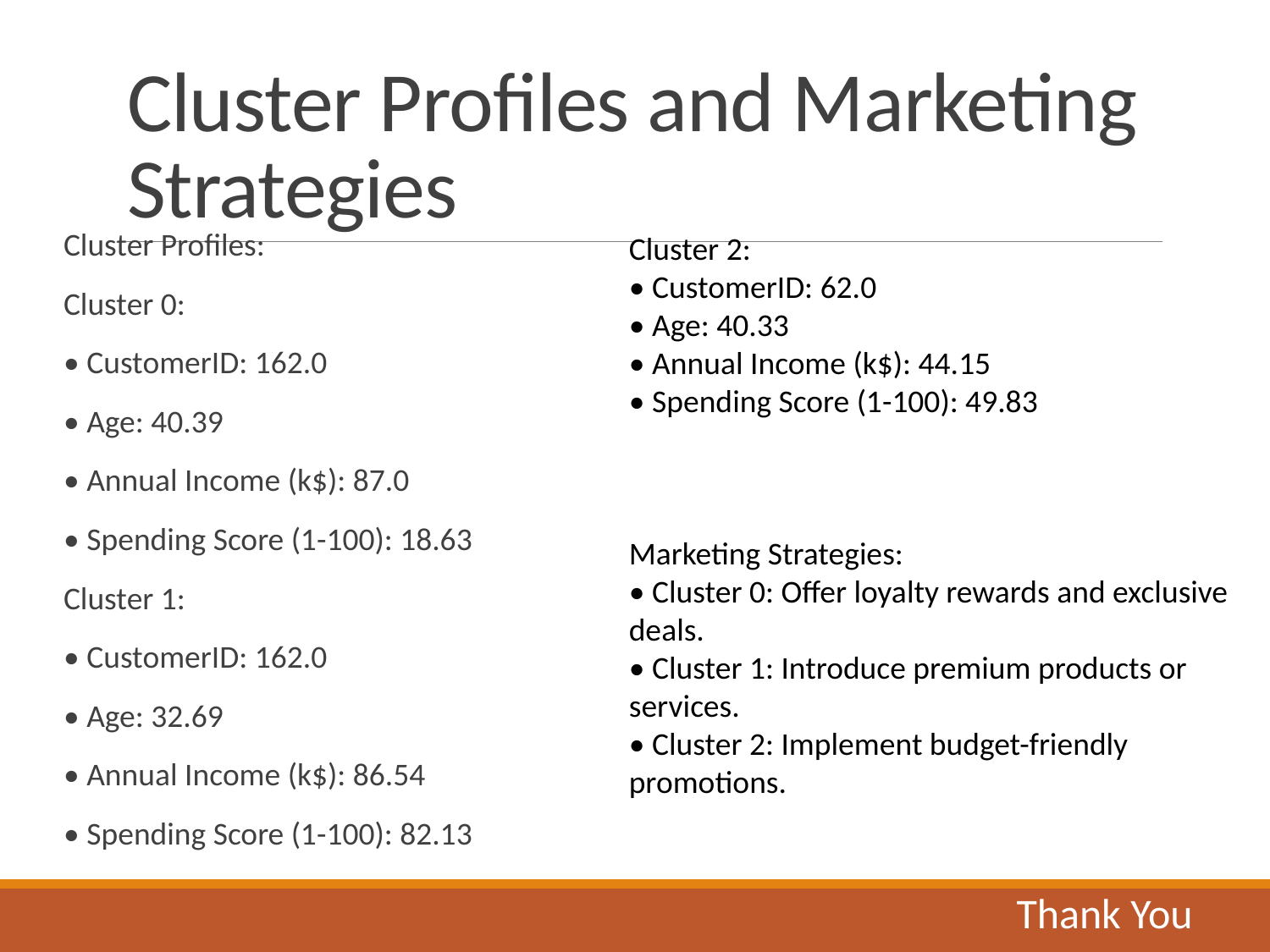

# Cluster Profiles and Marketing Strategies
Cluster Profiles:
Cluster 0:
• CustomerID: 162.0
• Age: 40.39
• Annual Income (k$): 87.0
• Spending Score (1-100): 18.63
Cluster 1:
• CustomerID: 162.0
• Age: 32.69
• Annual Income (k$): 86.54
• Spending Score (1-100): 82.13

Cluster 2:
• CustomerID: 62.0
• Age: 40.33
• Annual Income (k$): 44.15
• Spending Score (1-100): 49.83

Marketing Strategies:
• Cluster 0: Offer loyalty rewards and exclusive deals.
• Cluster 1: Introduce premium products or services.
• Cluster 2: Implement budget-friendly promotions.
Thank You